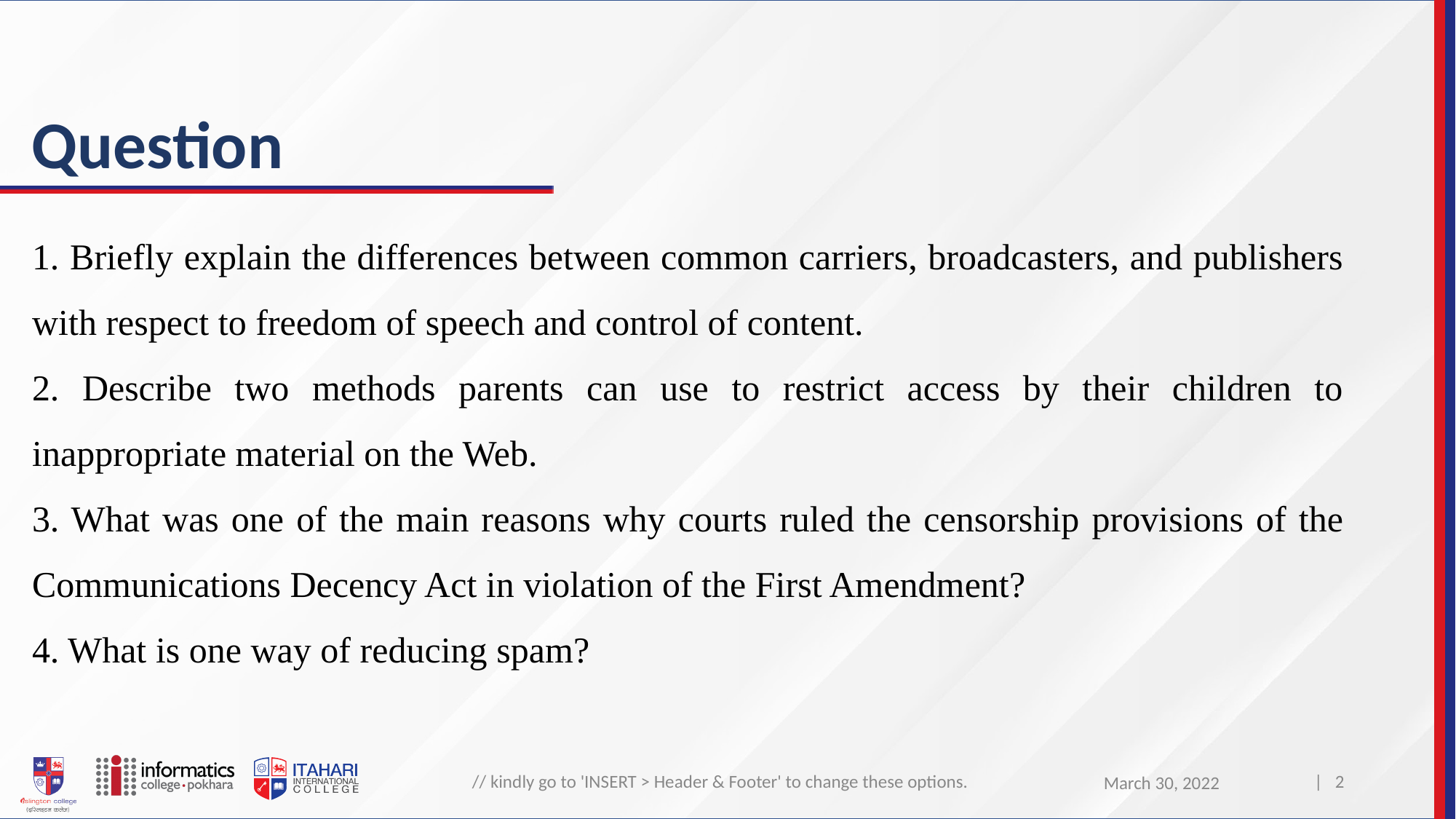

# Question
1. Briefly explain the differences between common carriers, broadcasters, and publishers with respect to freedom of speech and control of content.
2. Describe two methods parents can use to restrict access by their children to inappropriate material on the Web.
3. What was one of the main reasons why courts ruled the censorship provisions of the Communications Decency Act in violation of the First Amendment?
4. What is one way of reducing spam?

// kindly go to 'INSERT > Header & Footer' to change these options.
|   2
March 30, 2022